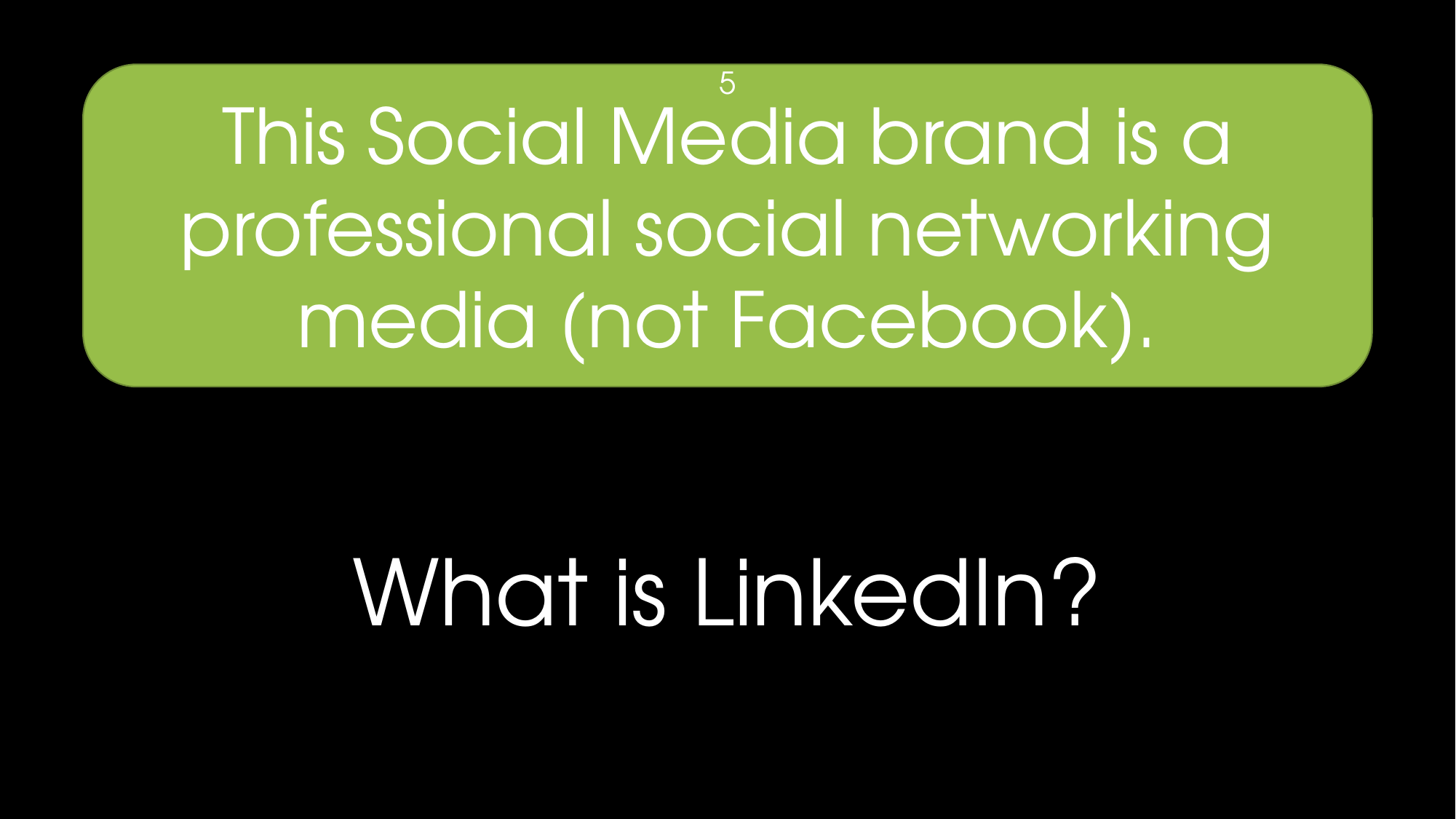

This Social Media brand is a professional social networking media (not Facebook).
5
What is LinkedIn?